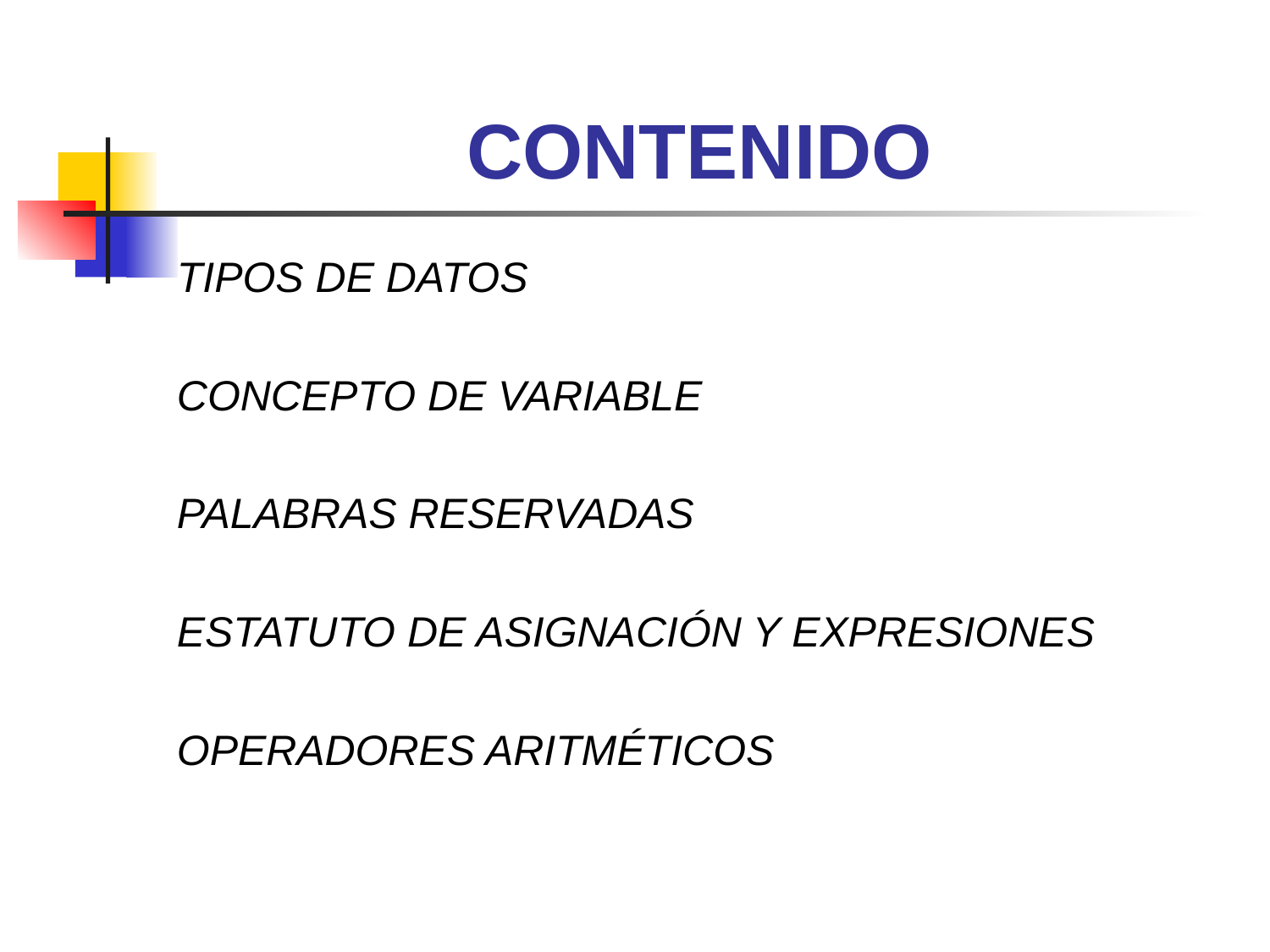

# CONTENIDO
TIPOS DE DATOS

CONCEPTO DE VARIABLE

PALABRAS RESERVADAS

ESTATUTO DE ASIGNACIÓN Y EXPRESIONES

OPERADORES ARITMÉTICOS